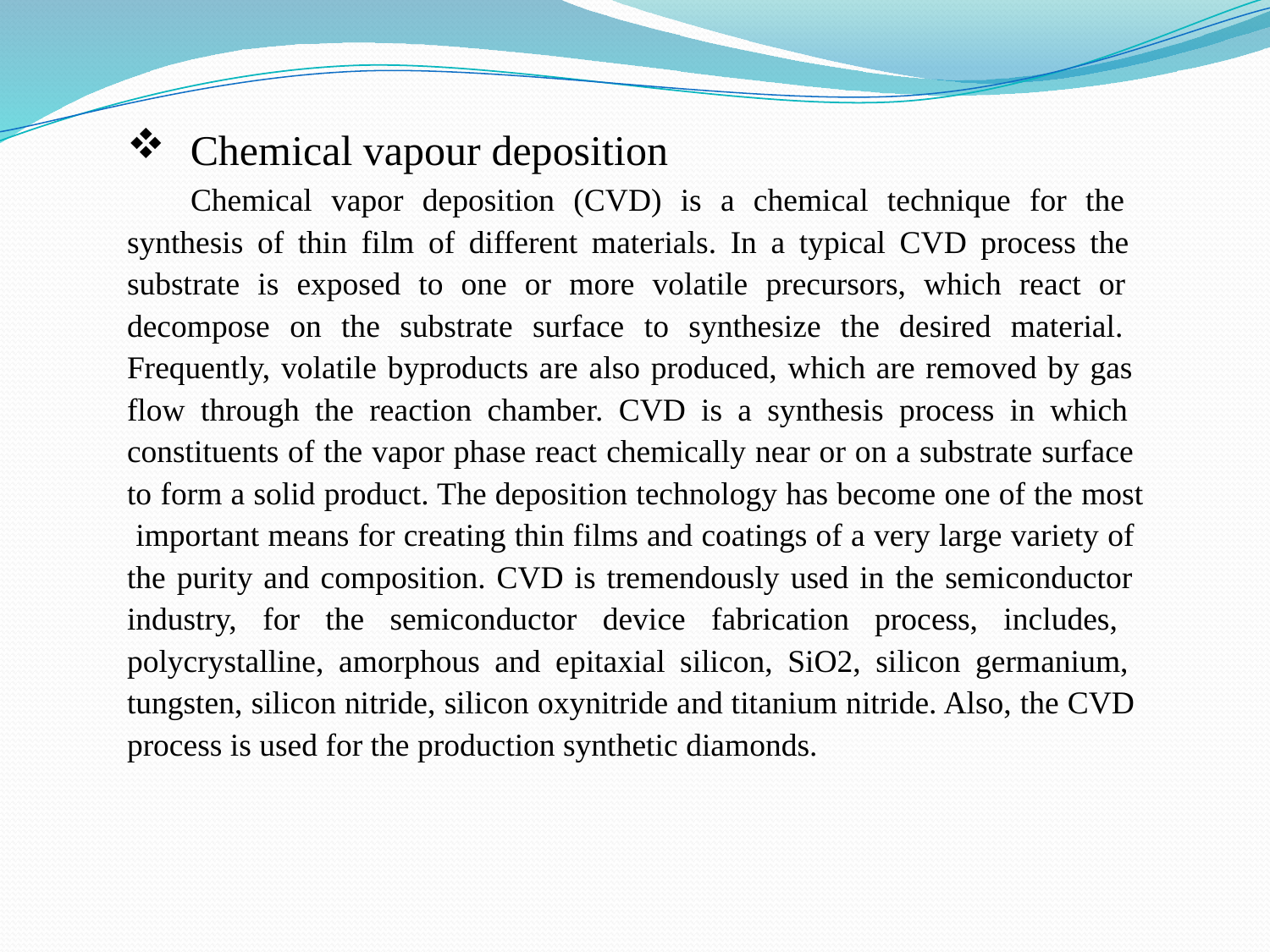

Chemical vapour deposition
Chemical vapor deposition (CVD) is a chemical technique for the  synthesis of thin film of different materials. In a typical CVD process the  substrate is exposed to one or more volatile precursors, which react or  decompose on the substrate surface to synthesize the desired material.  Frequently, volatile byproducts are also produced, which are removed by gas  flow through the reaction chamber. CVD is a synthesis process in which  constituents of the vapor phase react chemically near or on a substrate surface  to form a solid product. The deposition technology has become one of the most  important means for creating thin films and coatings of a very large variety of  the purity and composition. CVD is tremendously used in the semiconductor  industry, for the semiconductor device fabrication process, includes,  polycrystalline, amorphous and epitaxial silicon, SiO2, silicon germanium,  tungsten, silicon nitride, silicon oxynitride and titanium nitride. Also, the CVD  process is used for the production synthetic diamonds.